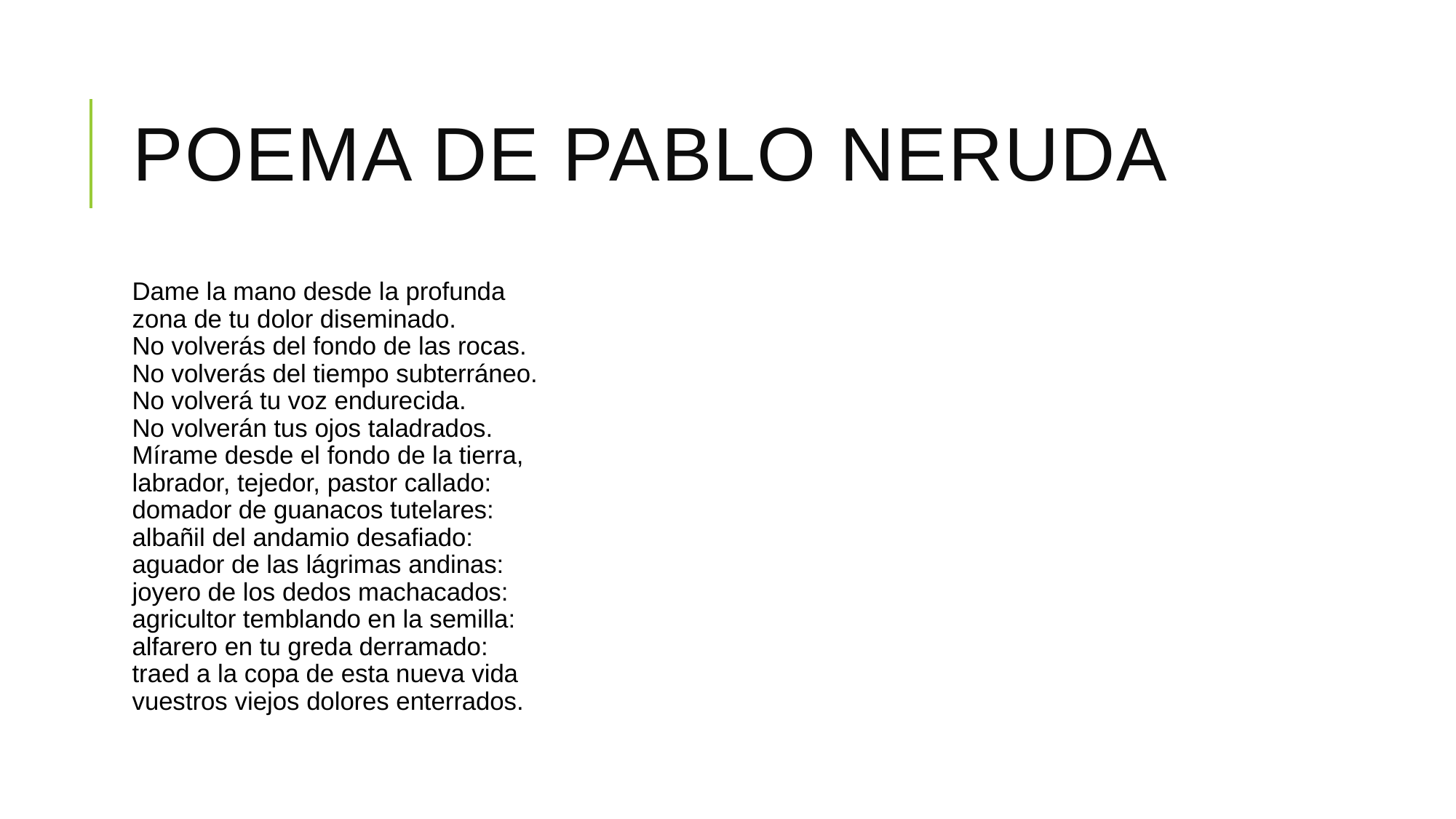

# Poema de Pablo Neruda
Dame la mano desde la profunda
zona de tu dolor diseminado.
No volverás del fondo de las rocas.
No volverás del tiempo subterráneo.
No volverá tu voz endurecida.
No volverán tus ojos taladrados.
Mírame desde el fondo de la tierra,
labrador, tejedor, pastor callado:
domador de guanacos tutelares:
albañil del andamio desafiado:
aguador de las lágrimas andinas:
joyero de los dedos machacados:
agricultor temblando en la semilla:
alfarero en tu greda derramado:
traed a la copa de esta nueva vida
vuestros viejos dolores enterrados.